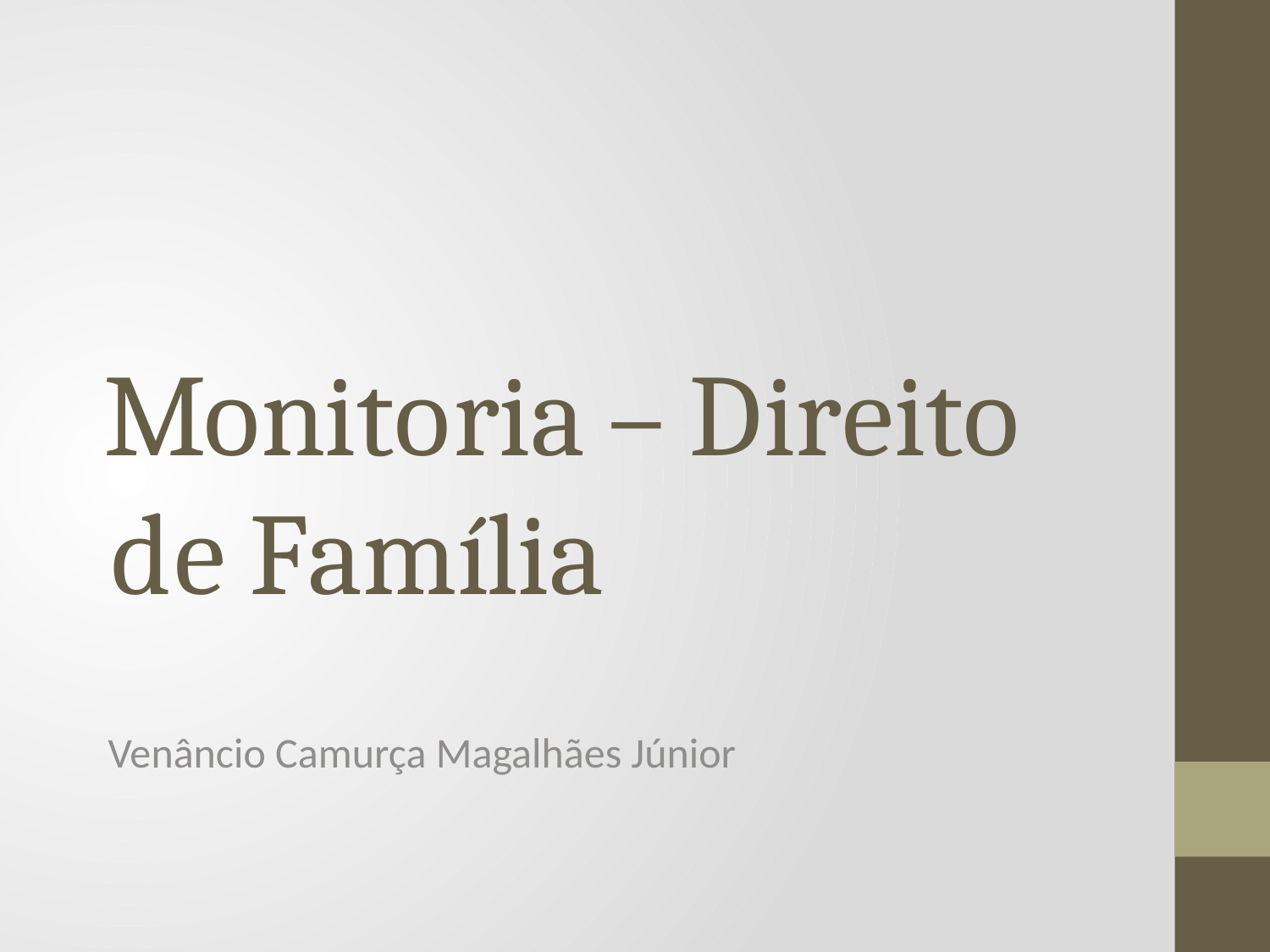

# Monitoria – Direito de Família
Venâncio Camurça Magalhães Júnior